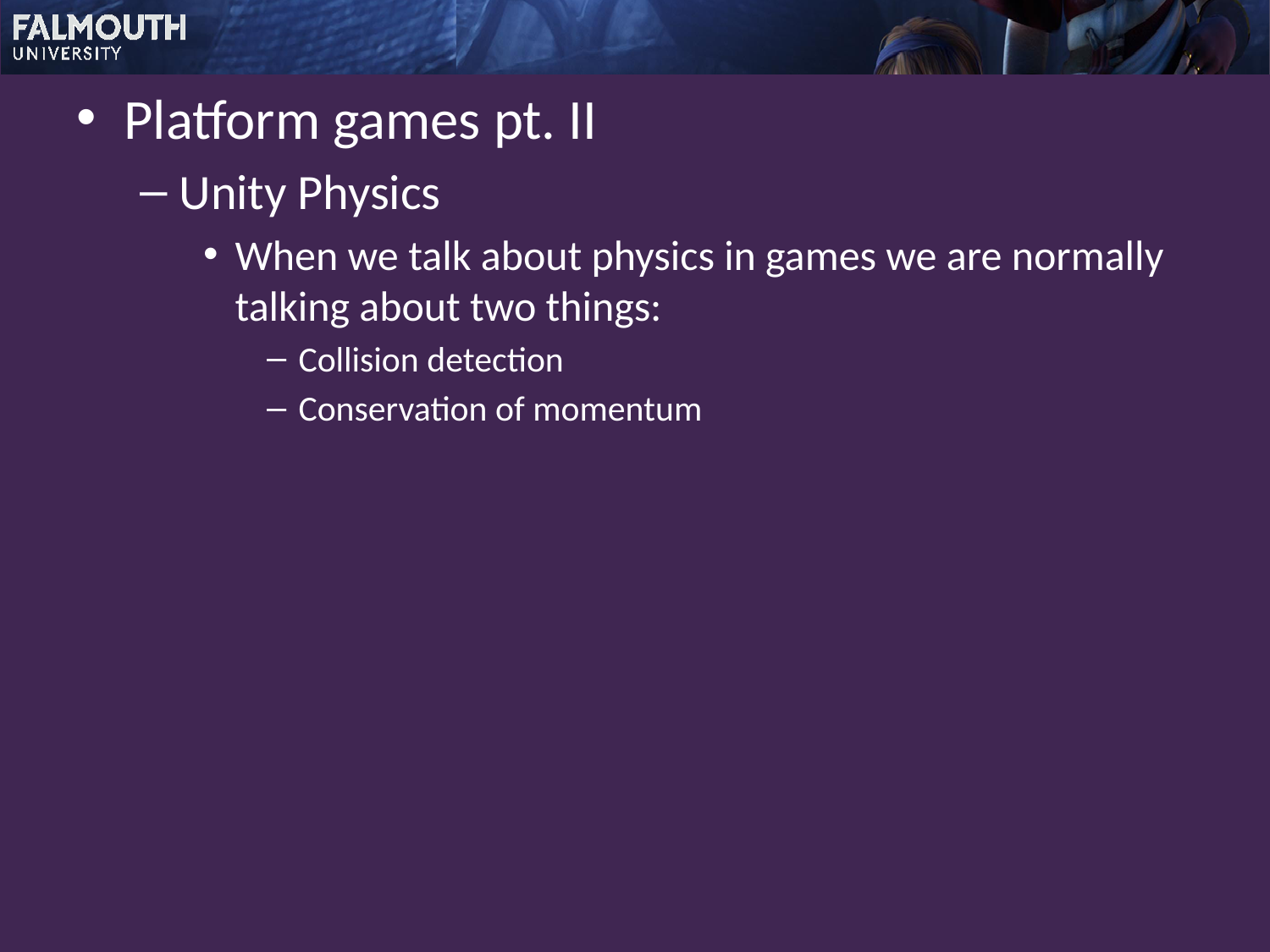

Platform games pt. II
Unity Physics
When we talk about physics in games we are normally talking about two things:
Collision detection
Conservation of momentum